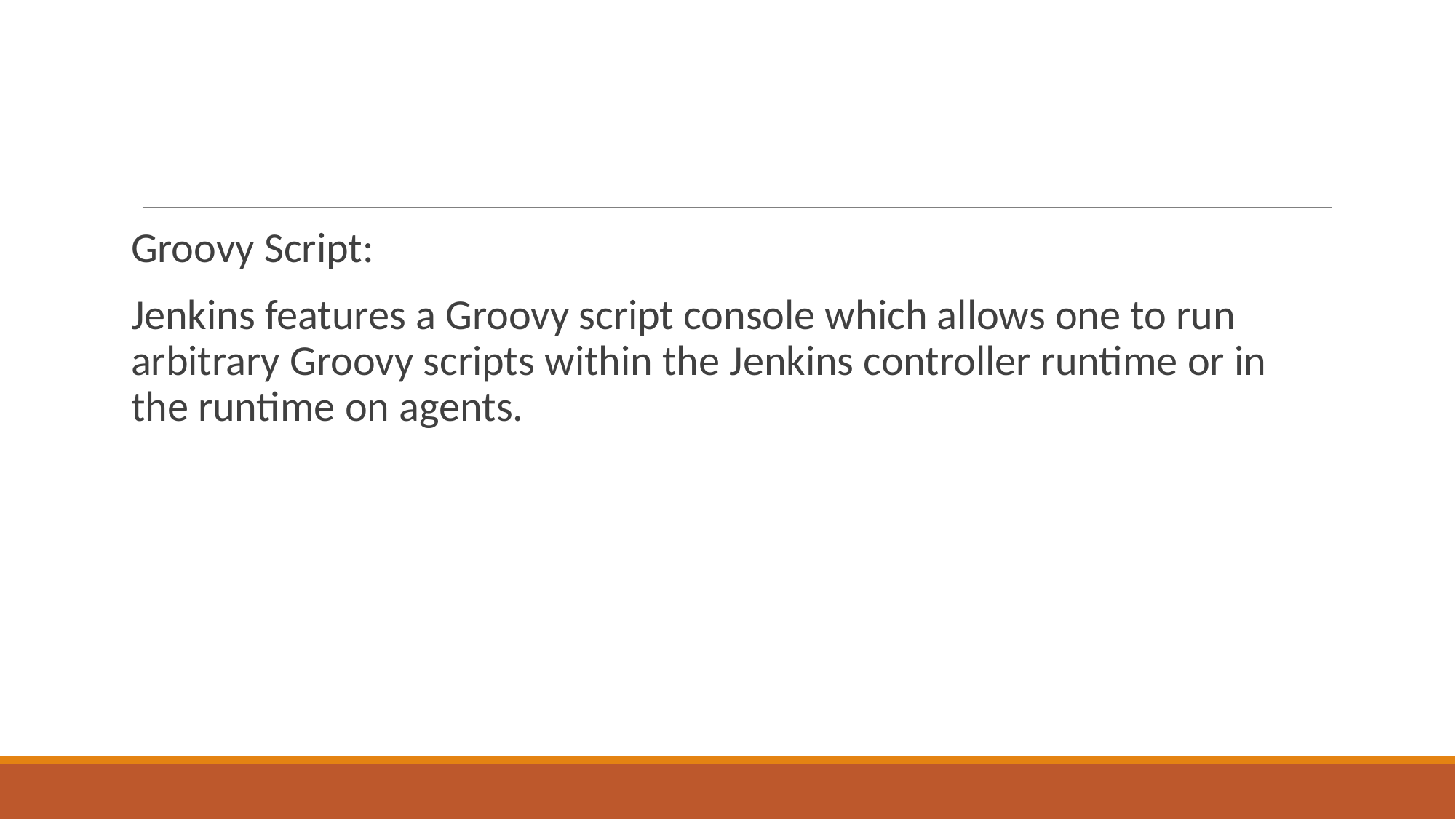

#
Groovy Script:
Jenkins features a Groovy script console which allows one to run arbitrary Groovy scripts within the Jenkins controller runtime or in the runtime on agents.